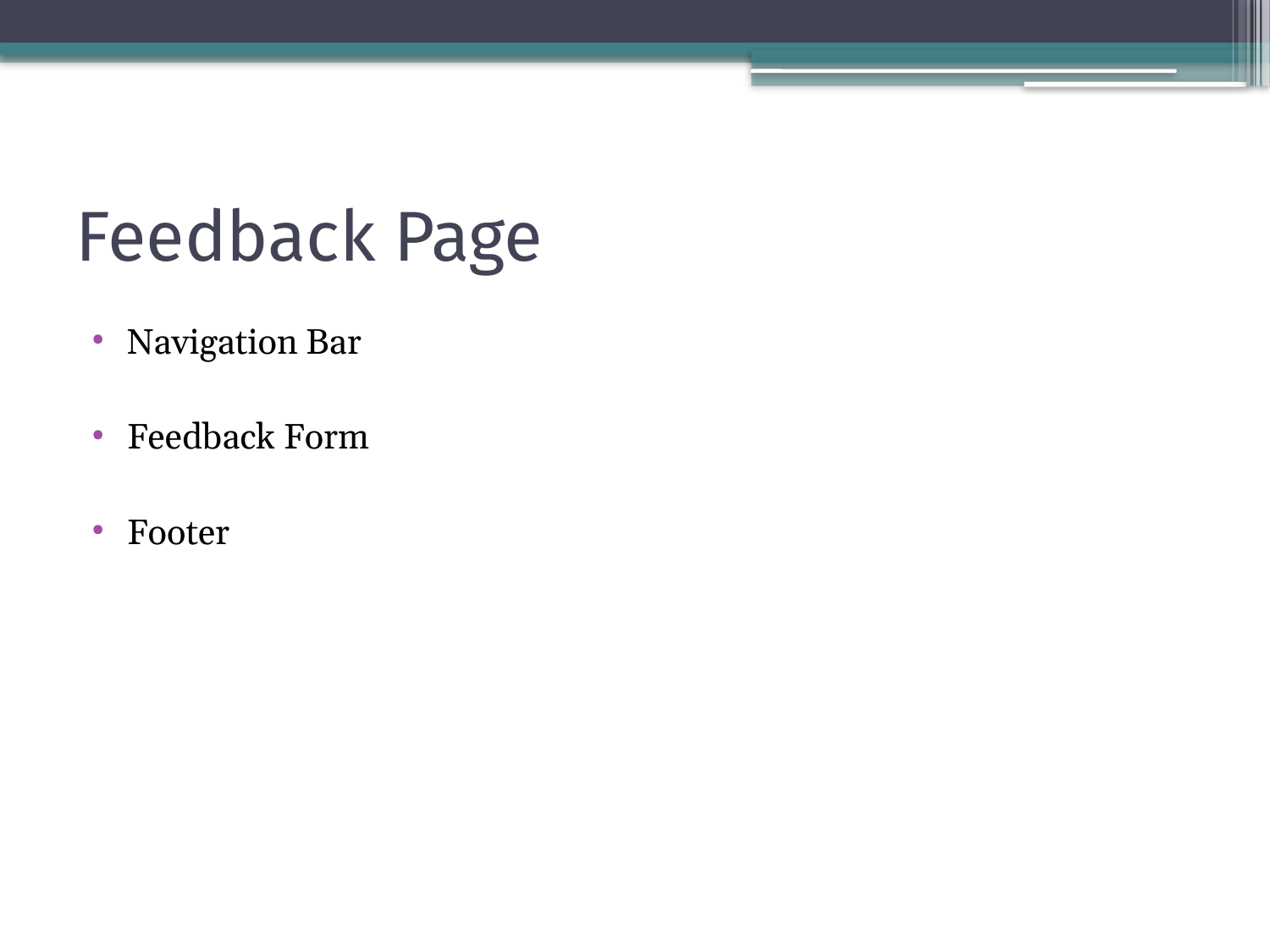

# Feedback Page
Navigation Bar

Feedback Form

Footer